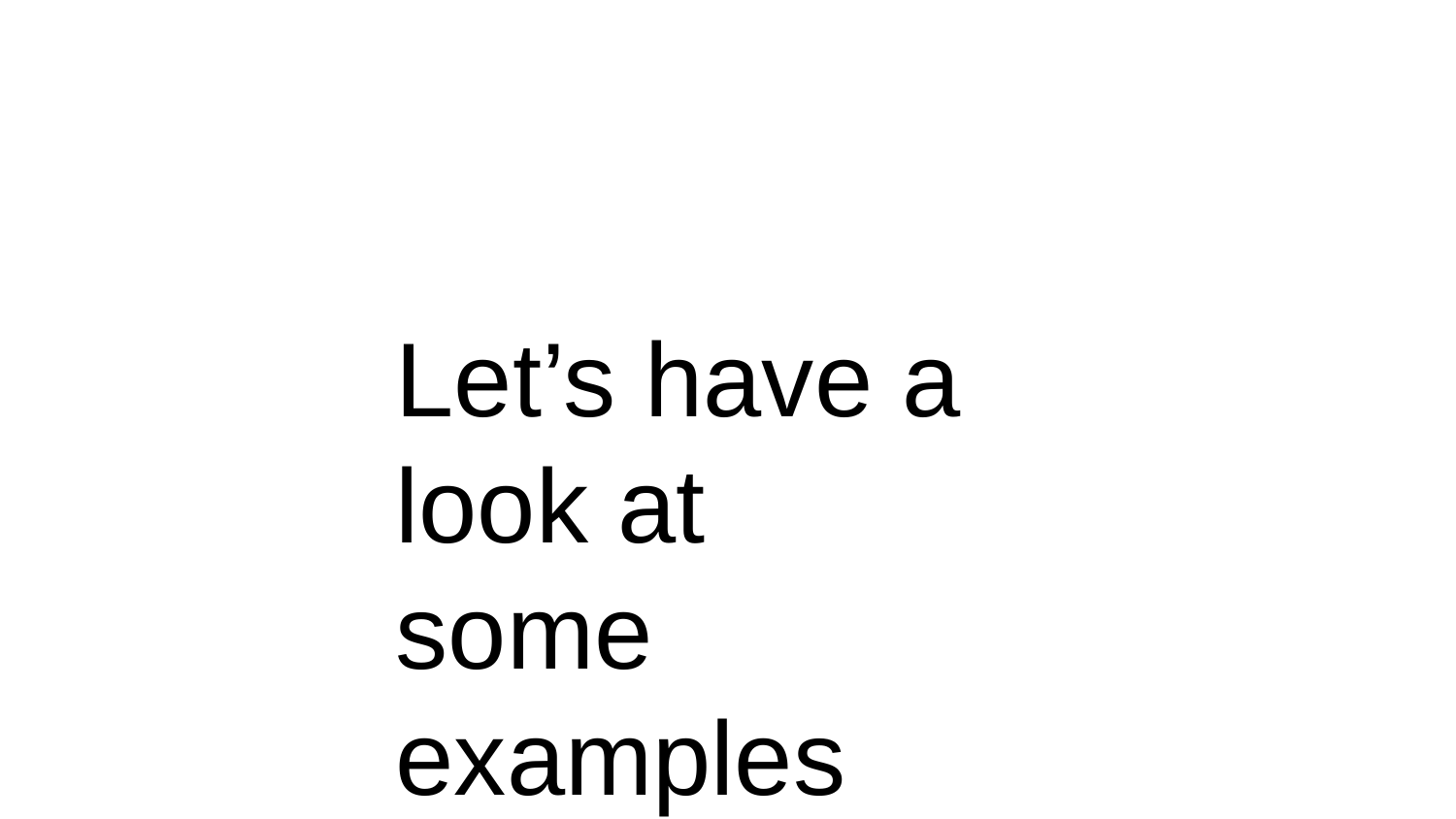

Let’s have a look at some examples